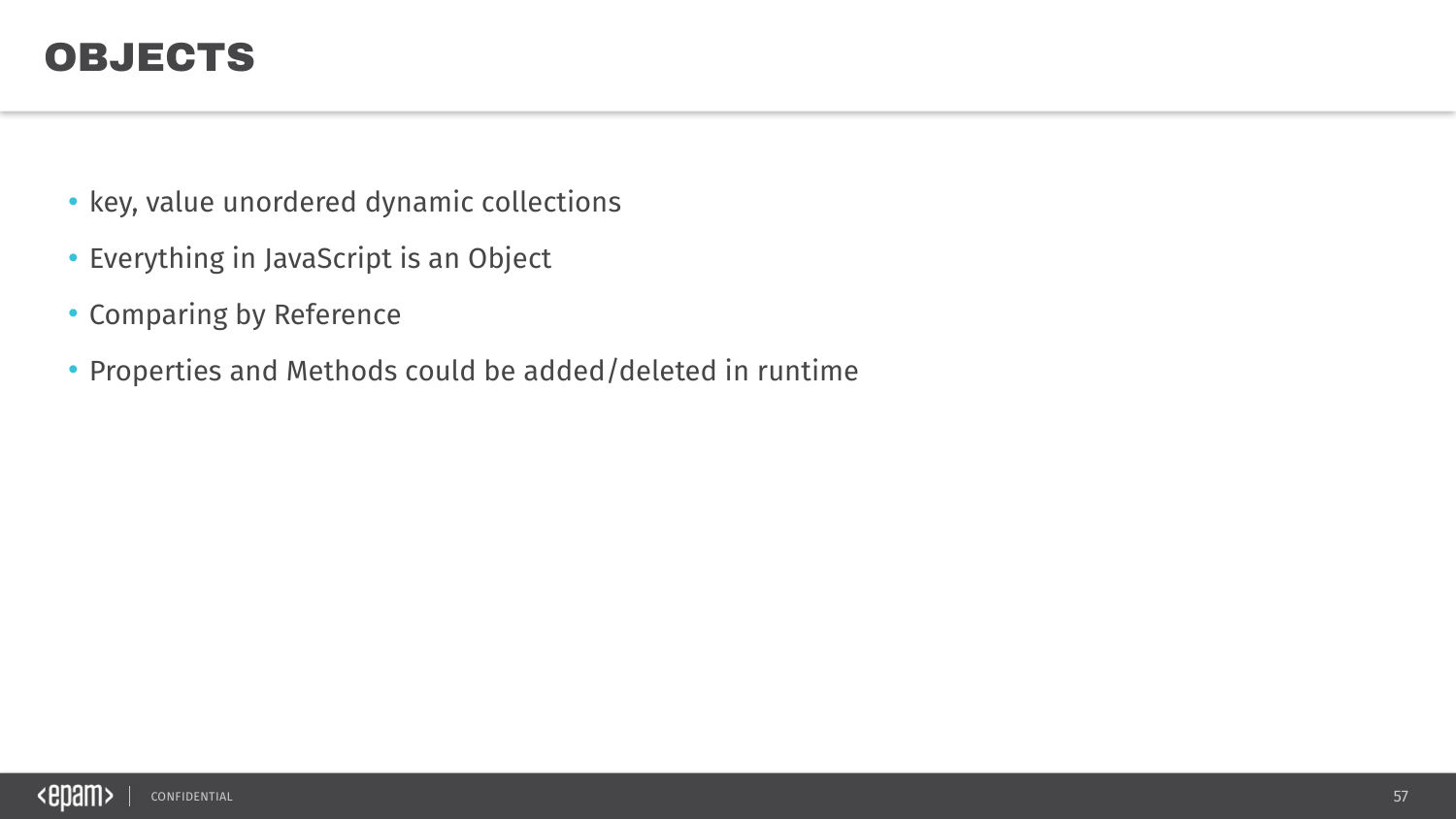

OBJECTS
key, value unordered dynamic collections
Everything in JavaScript is an Object
Comparing by Reference
Properties and Methods could be added/deleted in runtime